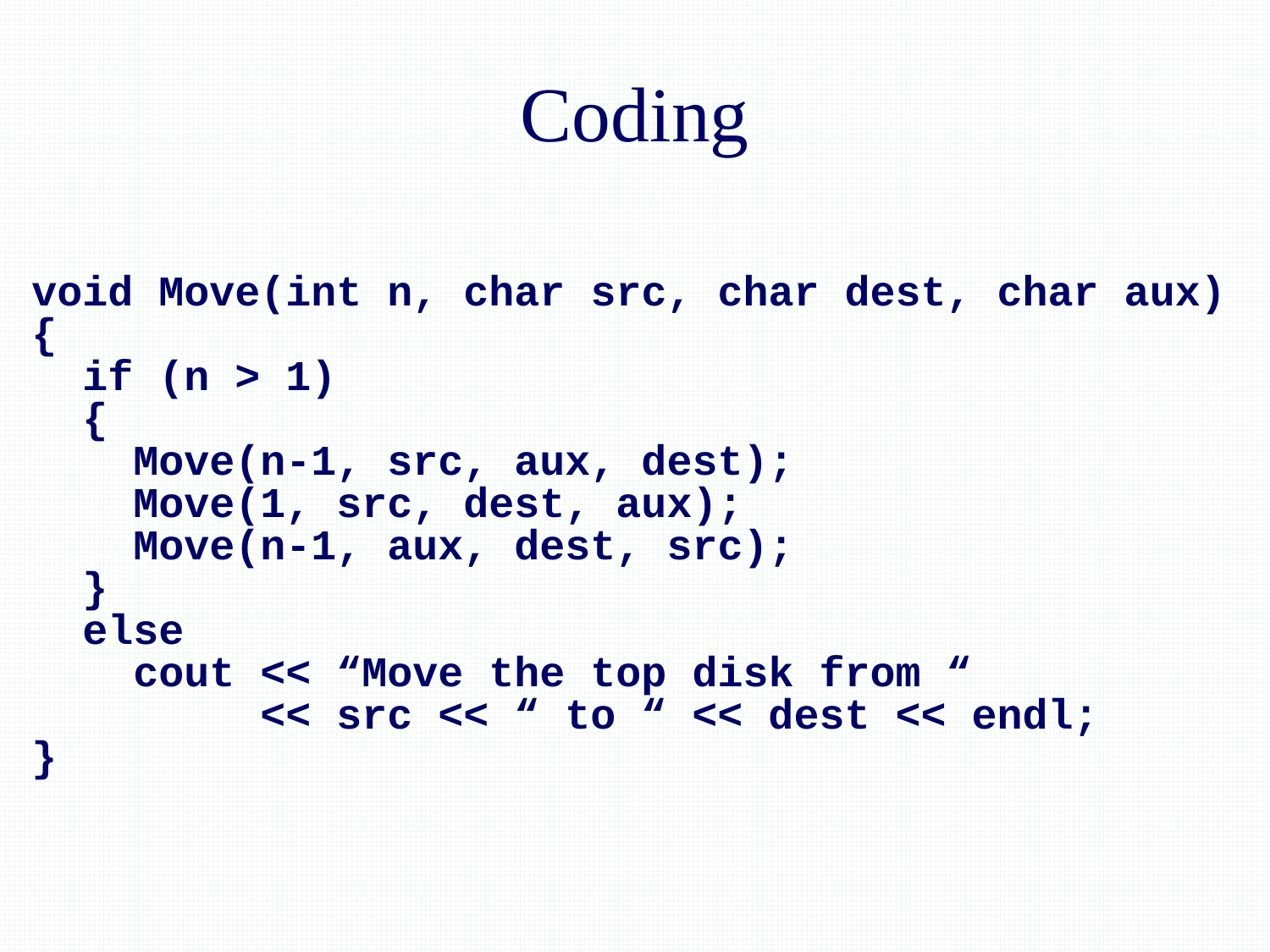

# Coding

void Move(int n, char src, char dest, char aux)
{
  if (n > 1)
  {
    Move(n-1, src, aux, dest);
    Move(1, src, dest, aux);
    Move(n-1, aux, dest, src);
  }
  else
    cout << “Move the top disk from “
         << src << “ to “ << dest << endl;
}